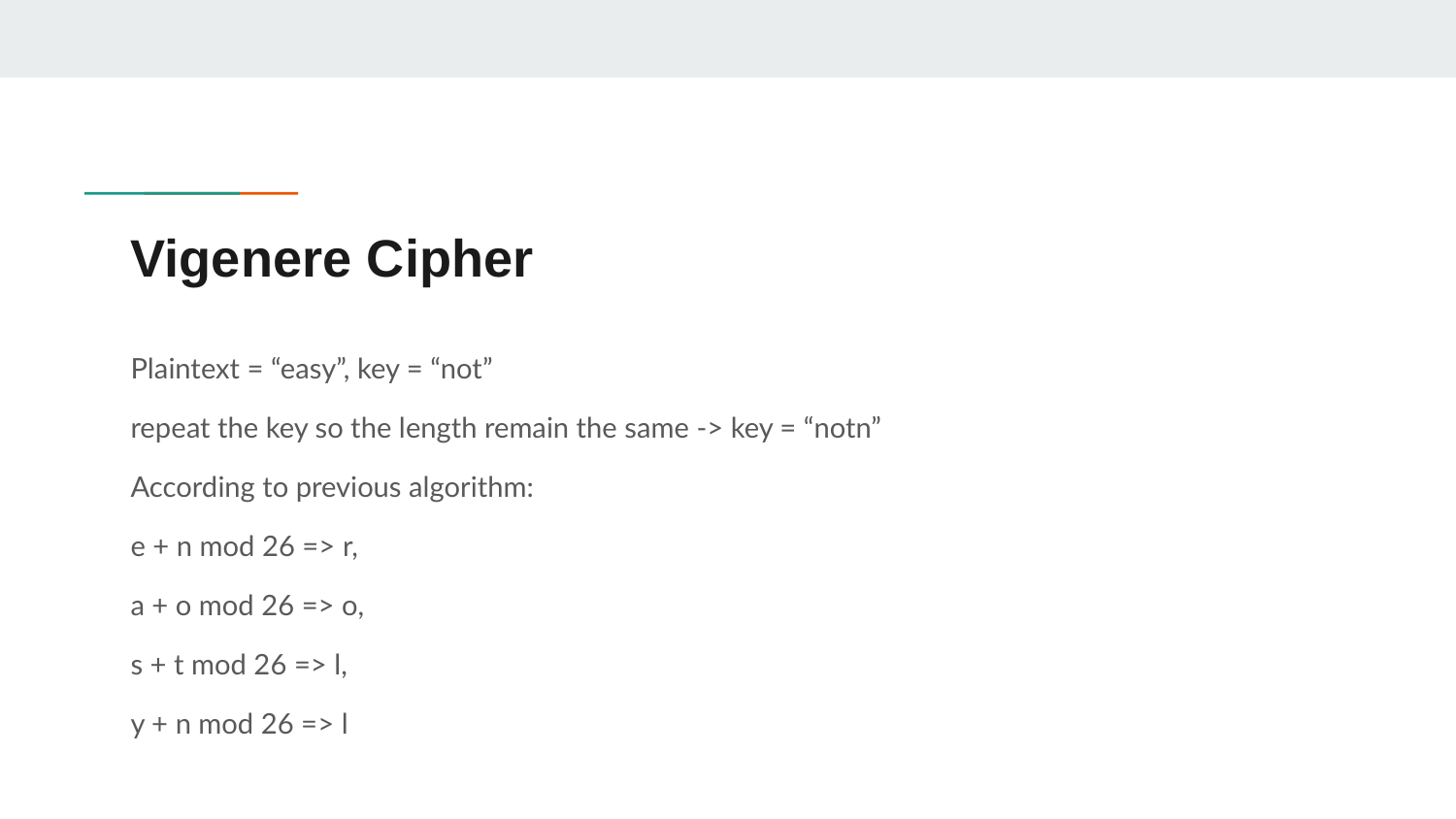

# Vigenere Cipher
Plaintext = “easy”, key = “not”
repeat the key so the length remain the same -> key = “notn”
According to previous algorithm:
e + n mod 26 => r,
a + o mod 26 => o,
s + t mod 26 => l,
y + n mod 26 => l